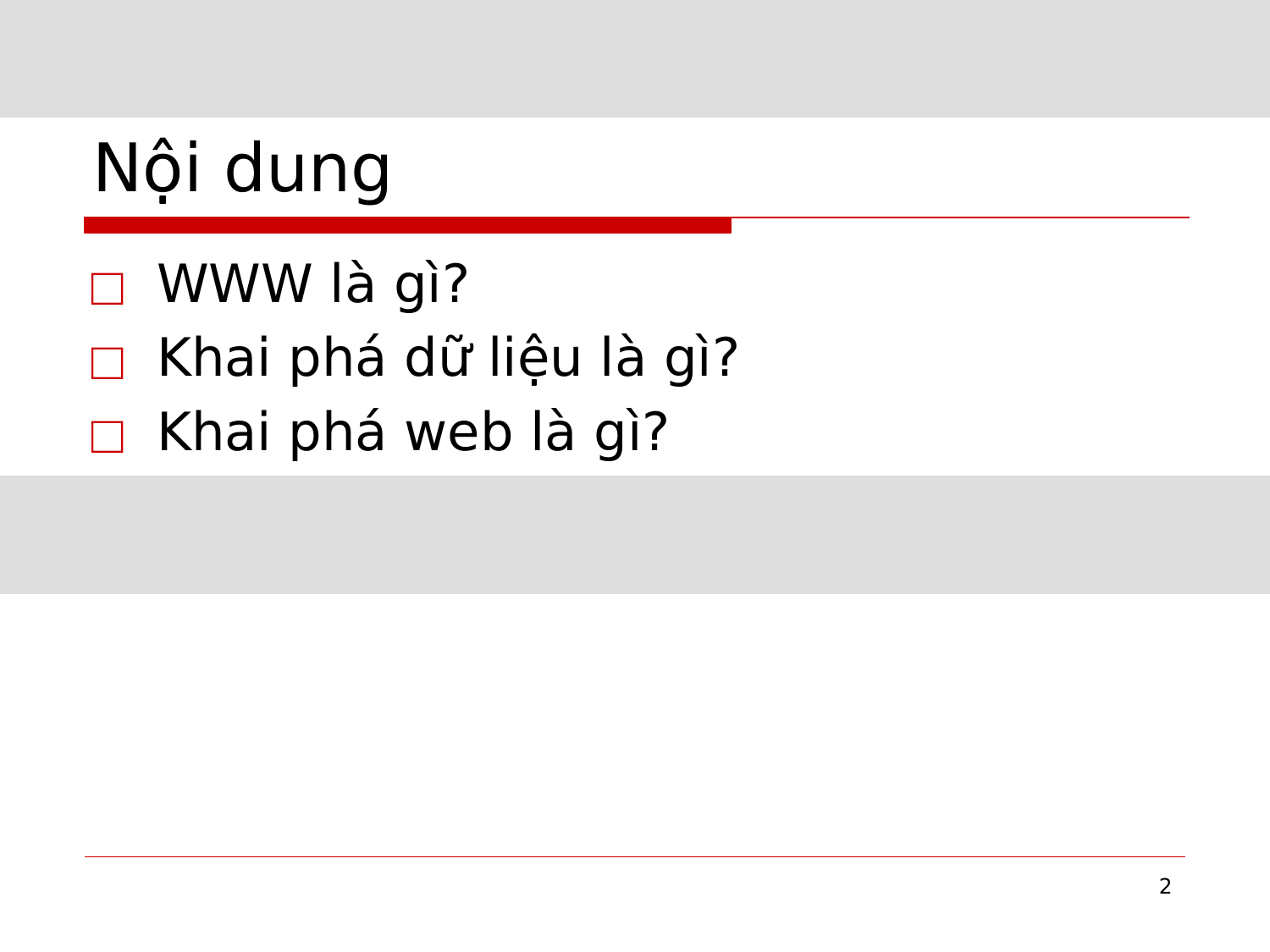

# Nội dung
WWW là gì?
Khai phá dữ liệu là gì?
Khai phá web là gì?
2